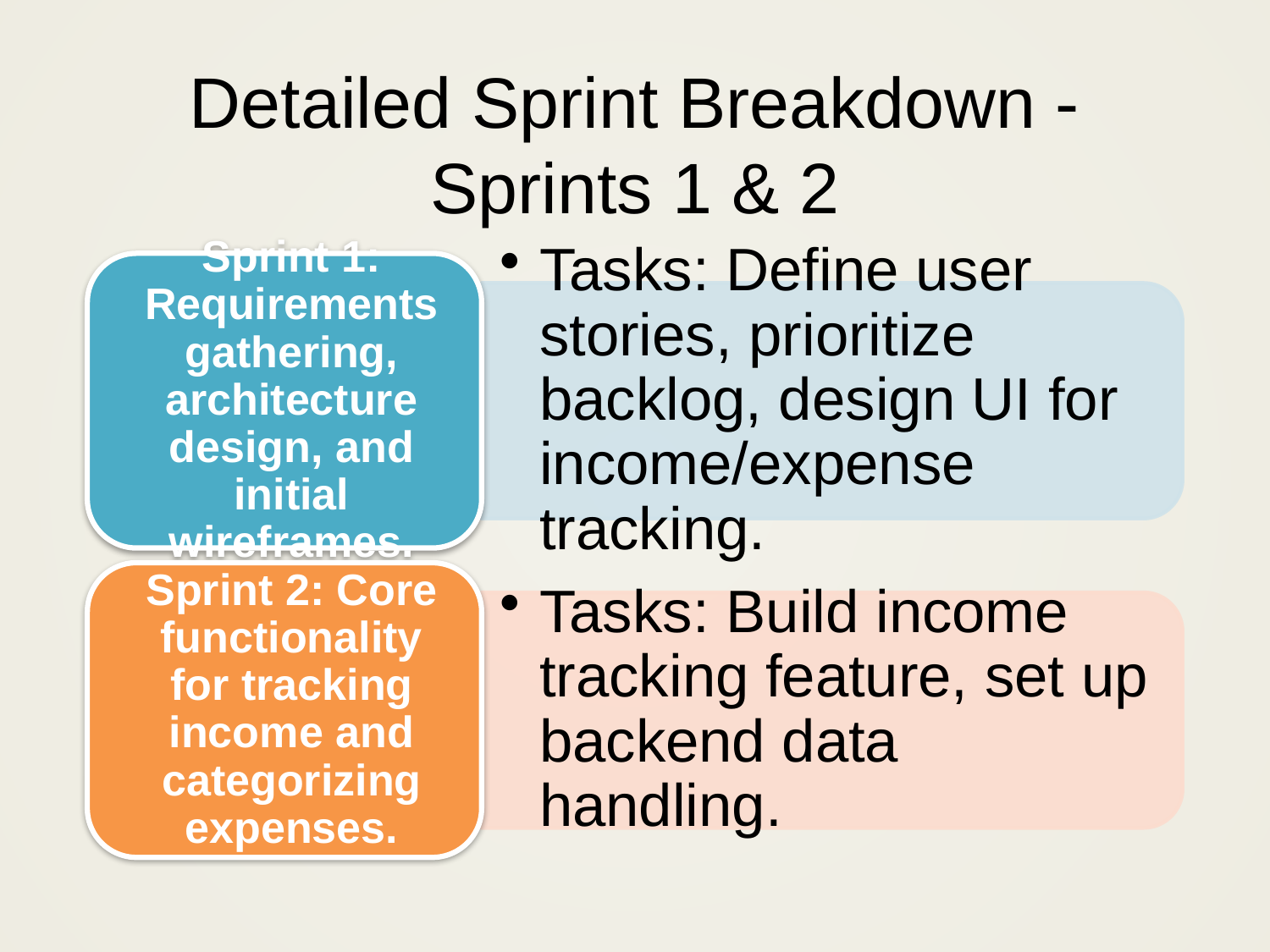

# Detailed Sprint Breakdown - Sprints 1 & 2
Tasks: Define user stories, prioritize backlog, design UI for income/expense tracking.
Sprint 1: Requirements gathering, architecture design, and initial wireframes.
Tasks: Build income tracking feature, set up backend data handling.
Sprint 2: Core functionality for tracking income and categorizing expenses.